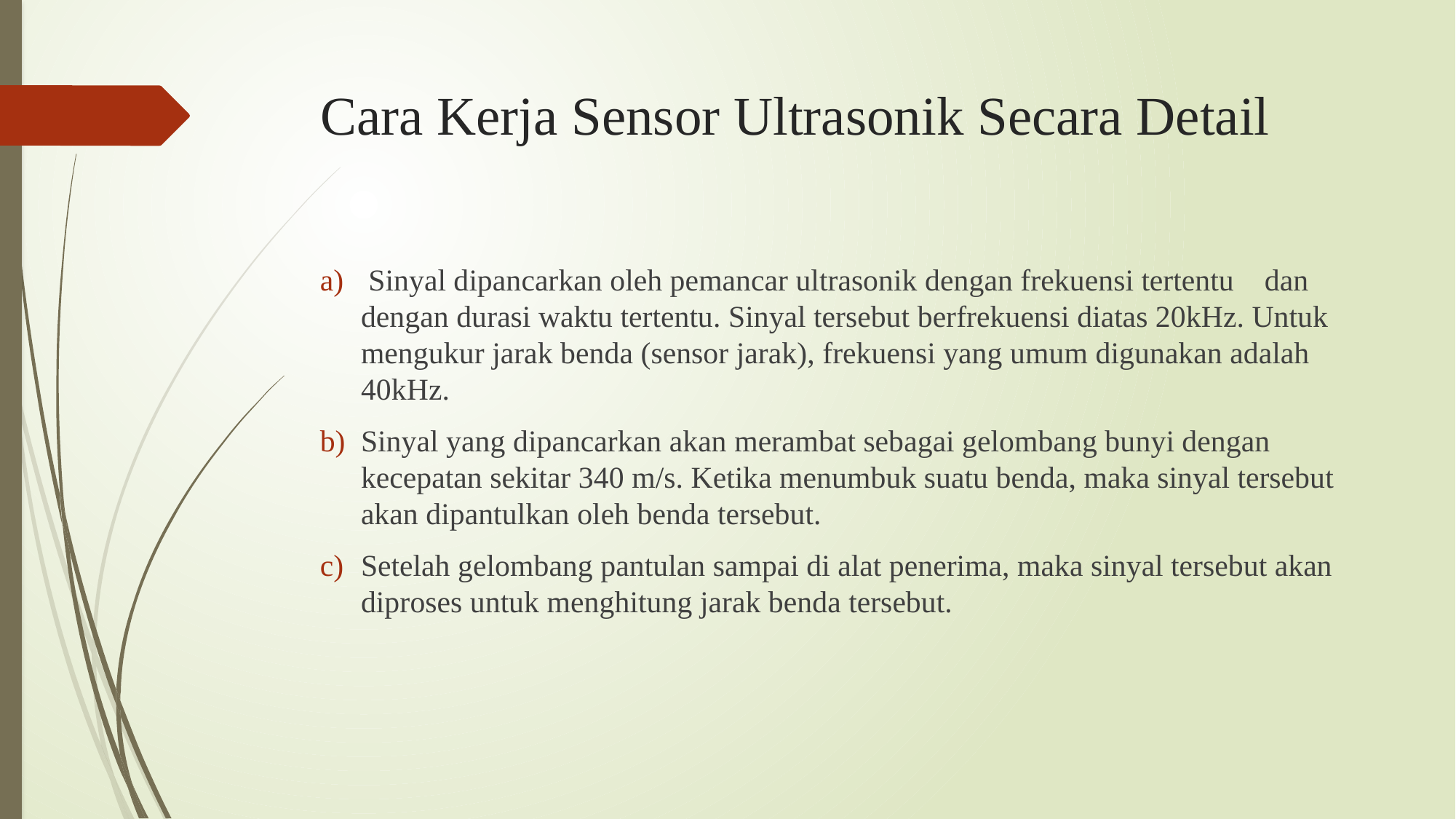

# Cara Kerja Sensor Ultrasonik Secara Detail
 Sinyal dipancarkan oleh pemancar ultrasonik dengan frekuensi tertentu    dan dengan durasi waktu tertentu. Sinyal tersebut berfrekuensi diatas 20kHz. Untuk mengukur jarak benda (sensor jarak), frekuensi yang umum digunakan adalah 40kHz.
Sinyal yang dipancarkan akan merambat sebagai gelombang bunyi dengan kecepatan sekitar 340 m/s. Ketika menumbuk suatu benda, maka sinyal tersebut akan dipantulkan oleh benda tersebut.
Setelah gelombang pantulan sampai di alat penerima, maka sinyal tersebut akan diproses untuk menghitung jarak benda tersebut.